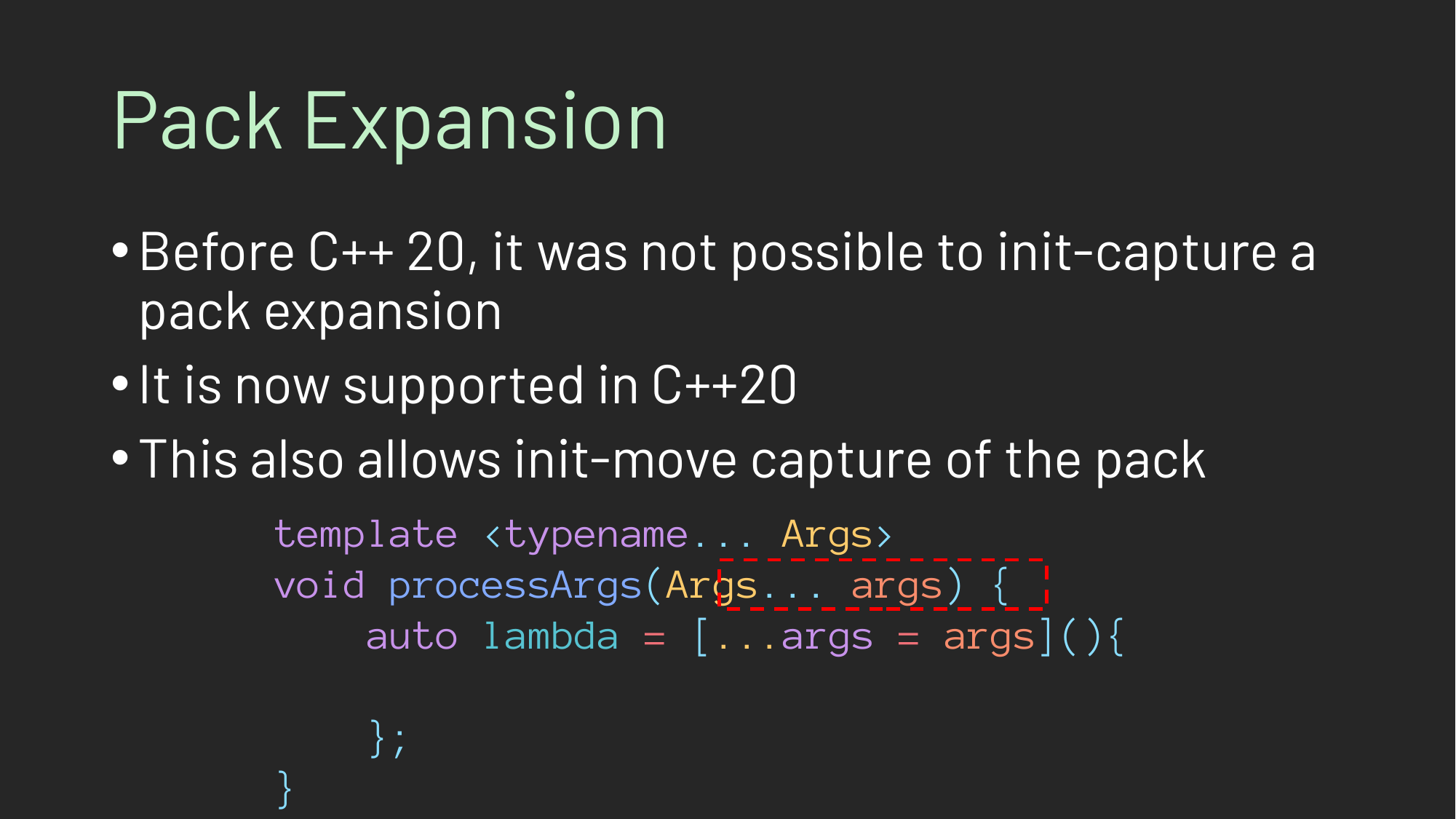

# Pack Expansion
Before C++ 20, it was not possible to init-capture a pack expansion
It is now supported in C++20
This also allows init-move capture of the pack
template <typename... Args>
void processArgs(Args... args) {
    auto lambda = [...args = args](){

    };
}